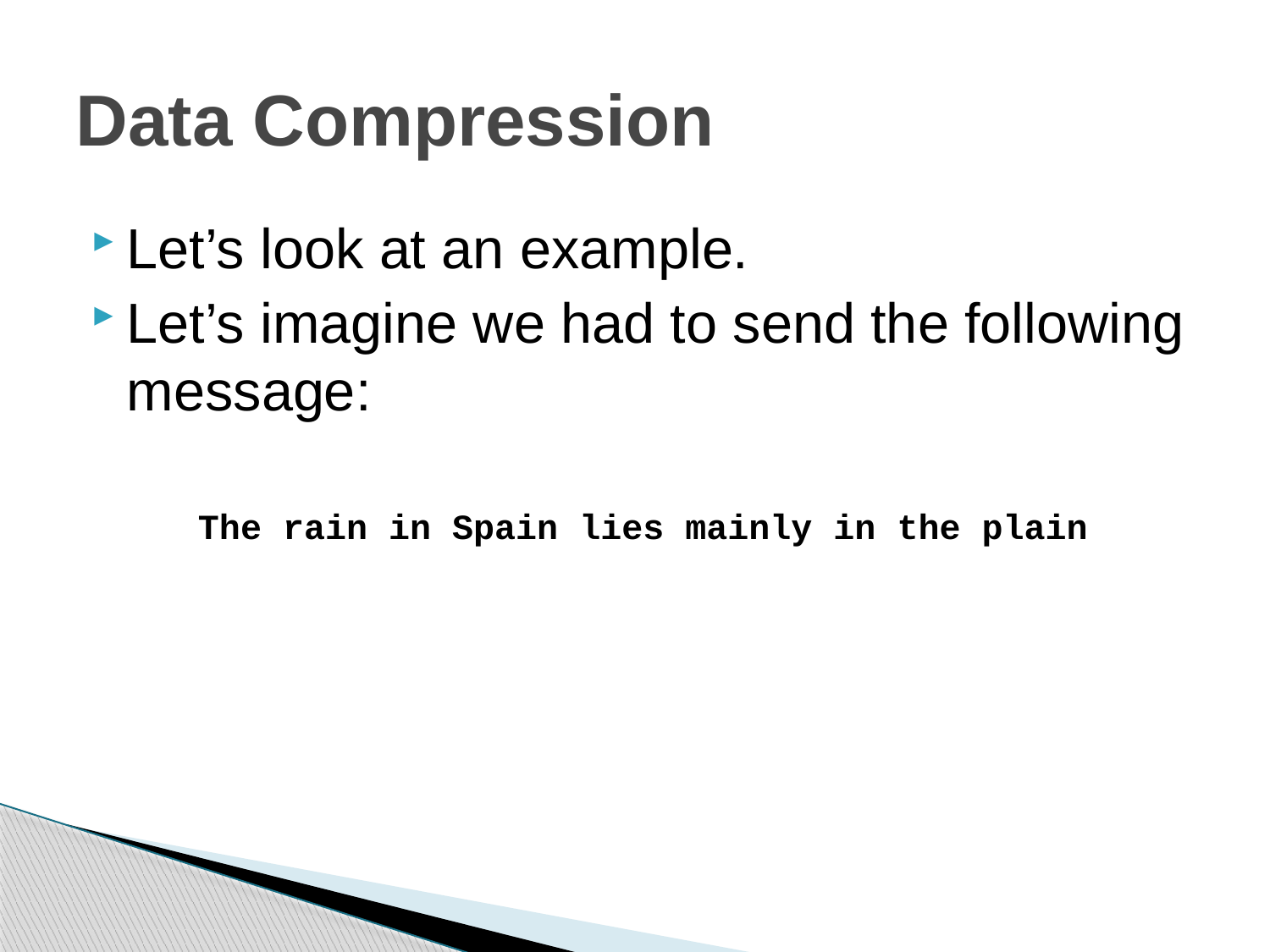

# Data Compression
Let’s look at an example.
Let’s imagine we had to send the following message:

The rain in Spain lies mainly in the plain